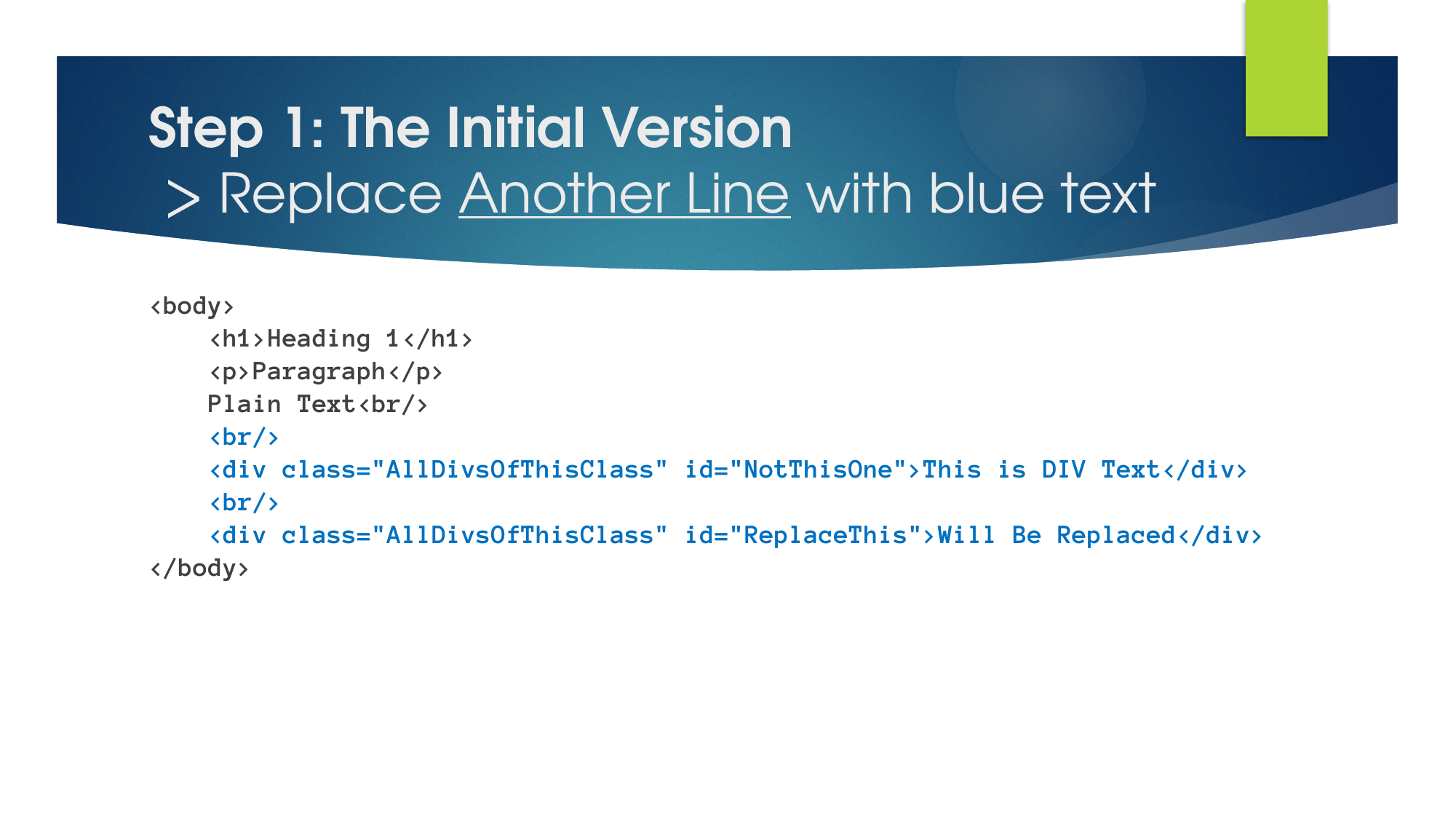

# Step 1: The Initial Version > Replace Another Line with blue text
<body>
    <h1>Heading 1</h1>
    <p>Paragraph</p>
    Plain Text<br/>
    <br/>
    <div class="AllDivsOfThisClass" id="NotThisOne">This is DIV Text</div>
    <br/>
    <div class="AllDivsOfThisClass" id="ReplaceThis">Will Be Replaced</div>
</body>